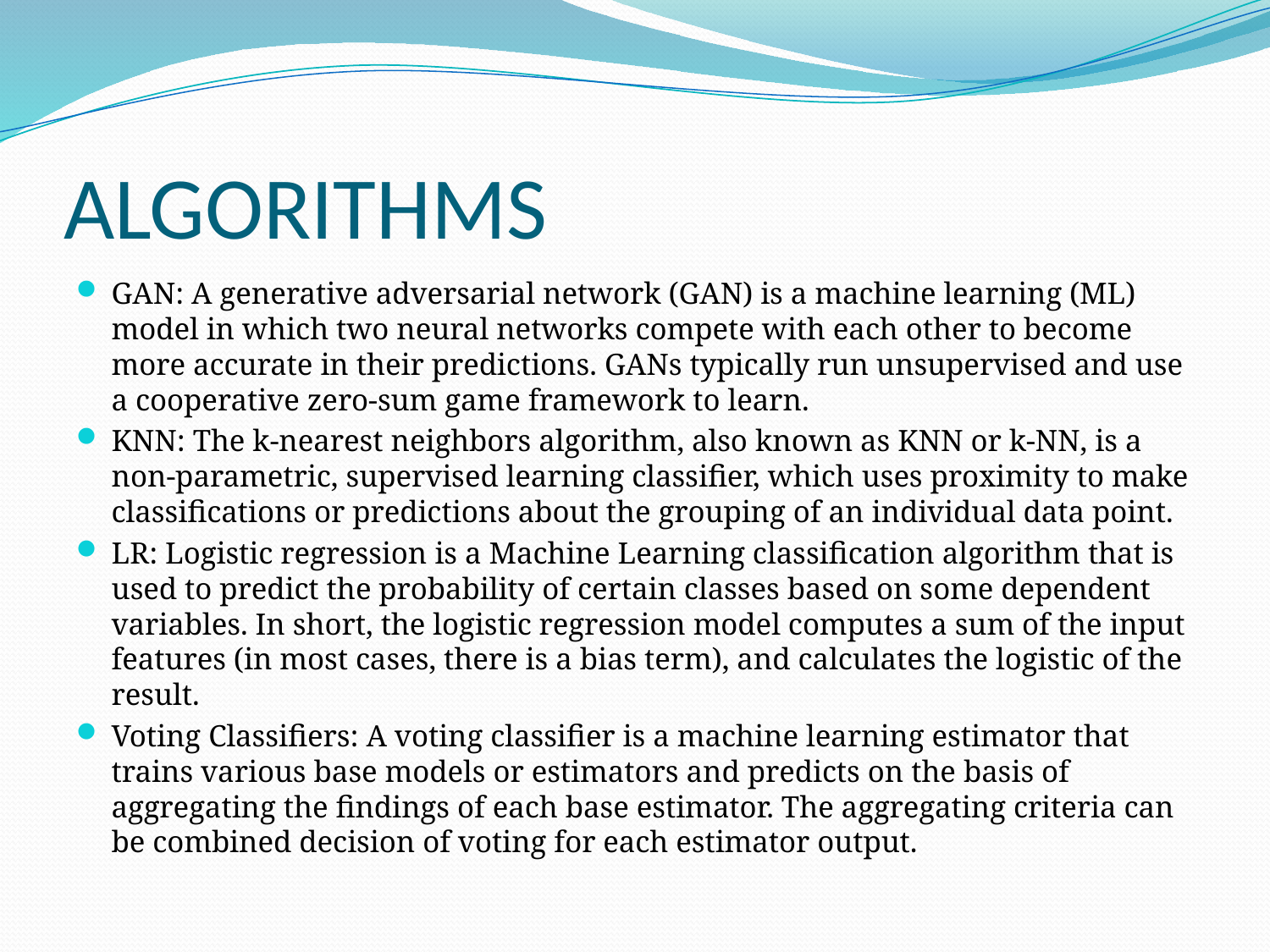

# ALGORITHMS
GAN: A generative adversarial network (GAN) is a machine learning (ML) model in which two neural networks compete with each other to become more accurate in their predictions. GANs typically run unsupervised and use a cooperative zero-sum game framework to learn.
KNN: The k-nearest neighbors algorithm, also known as KNN or k-NN, is a non-parametric, supervised learning classifier, which uses proximity to make classifications or predictions about the grouping of an individual data point.
LR: Logistic regression is a Machine Learning classification algorithm that is used to predict the probability of certain classes based on some dependent variables. In short, the logistic regression model computes a sum of the input features (in most cases, there is a bias term), and calculates the logistic of the result.
Voting Classifiers: A voting classifier is a machine learning estimator that trains various base models or estimators and predicts on the basis of aggregating the findings of each base estimator. The aggregating criteria can be combined decision of voting for each estimator output.